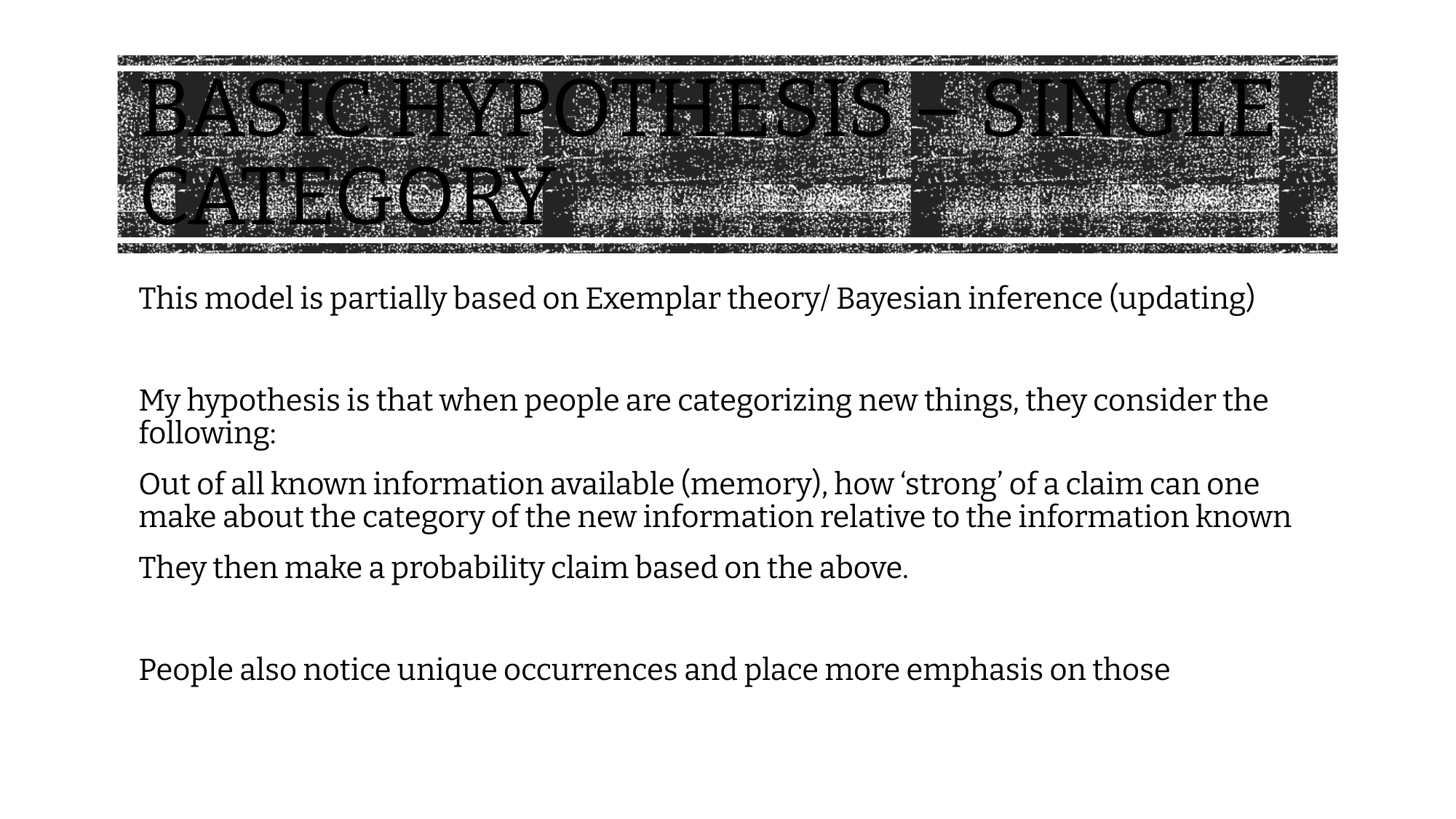

# BASIC HYPOTHESIS – Single category

This model is partially based on Exemplar theory/ Bayesian inference (updating)

My hypothesis is that when people are categorizing new things, they consider the following:
Out of all known information available (memory), how ‘strong’ of a claim can one make about the category of the new information relative to the information known
They then make a probability claim based on the above.

People also notice unique occurrences and place more emphasis on those